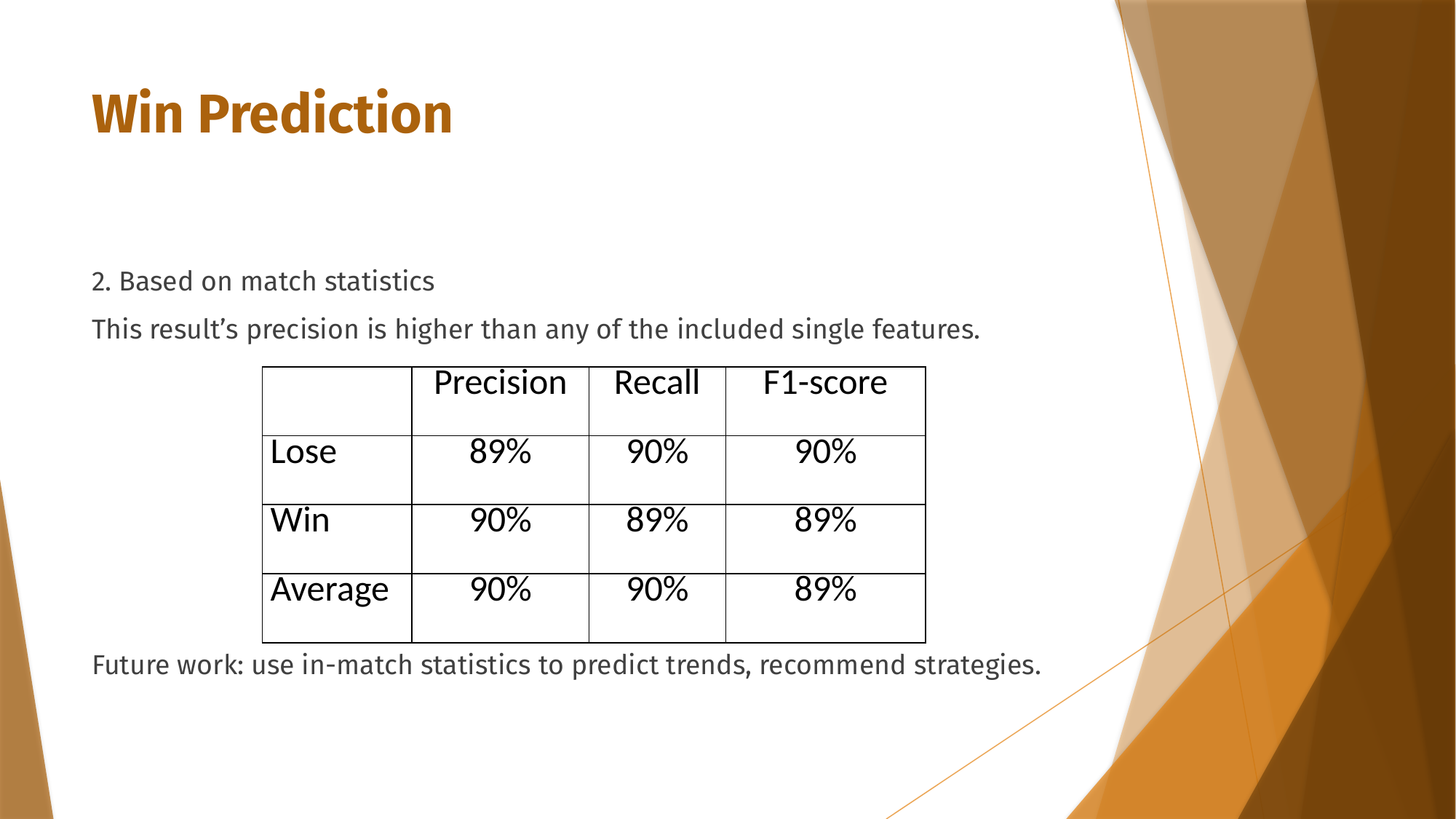

# Win Prediction
2. Based on match statistics
This result’s precision is higher than any of the included single features.

Future work: use in-match statistics to predict trends, recommend strategies.

|  | Precision | Recall | F1-score |
| --- | --- | --- | --- |
| Lose | 89% | 90% | 90% |
| Win | 90% | 89% | 89% |
| Average | 90% | 90% | 89% |